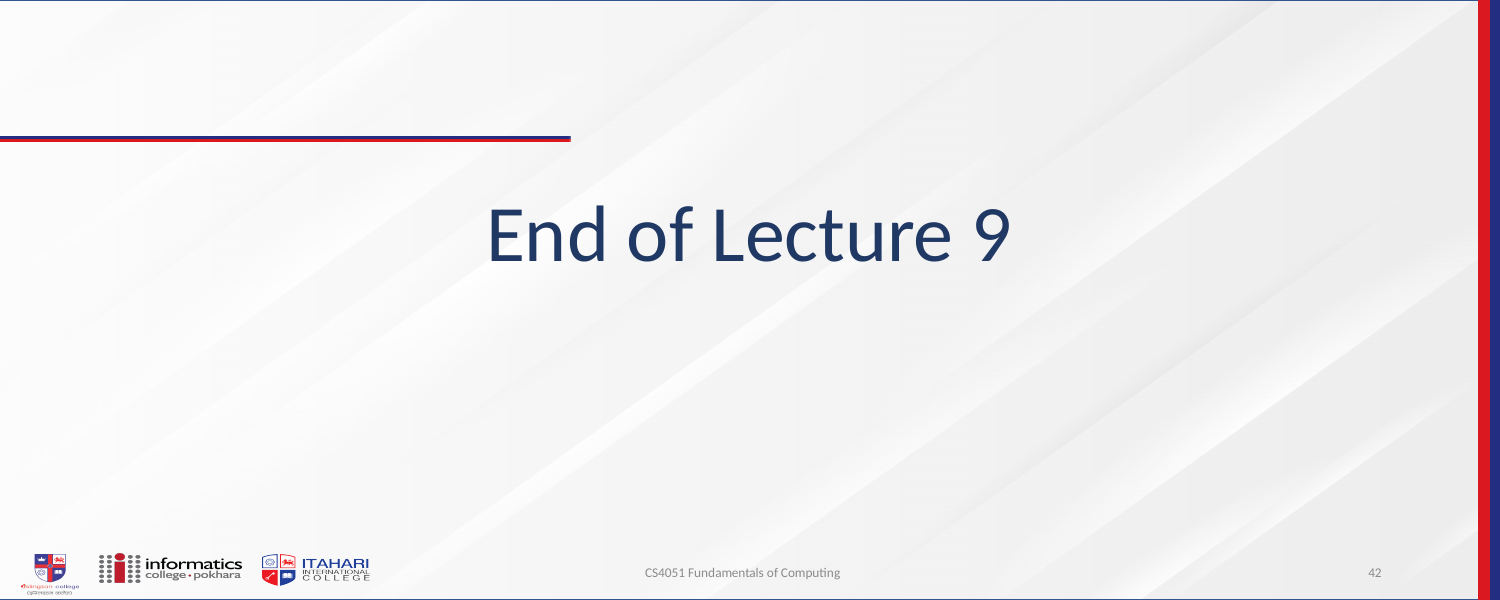

# End of Lecture 9
CS4051 Fundamentals of Computing
42